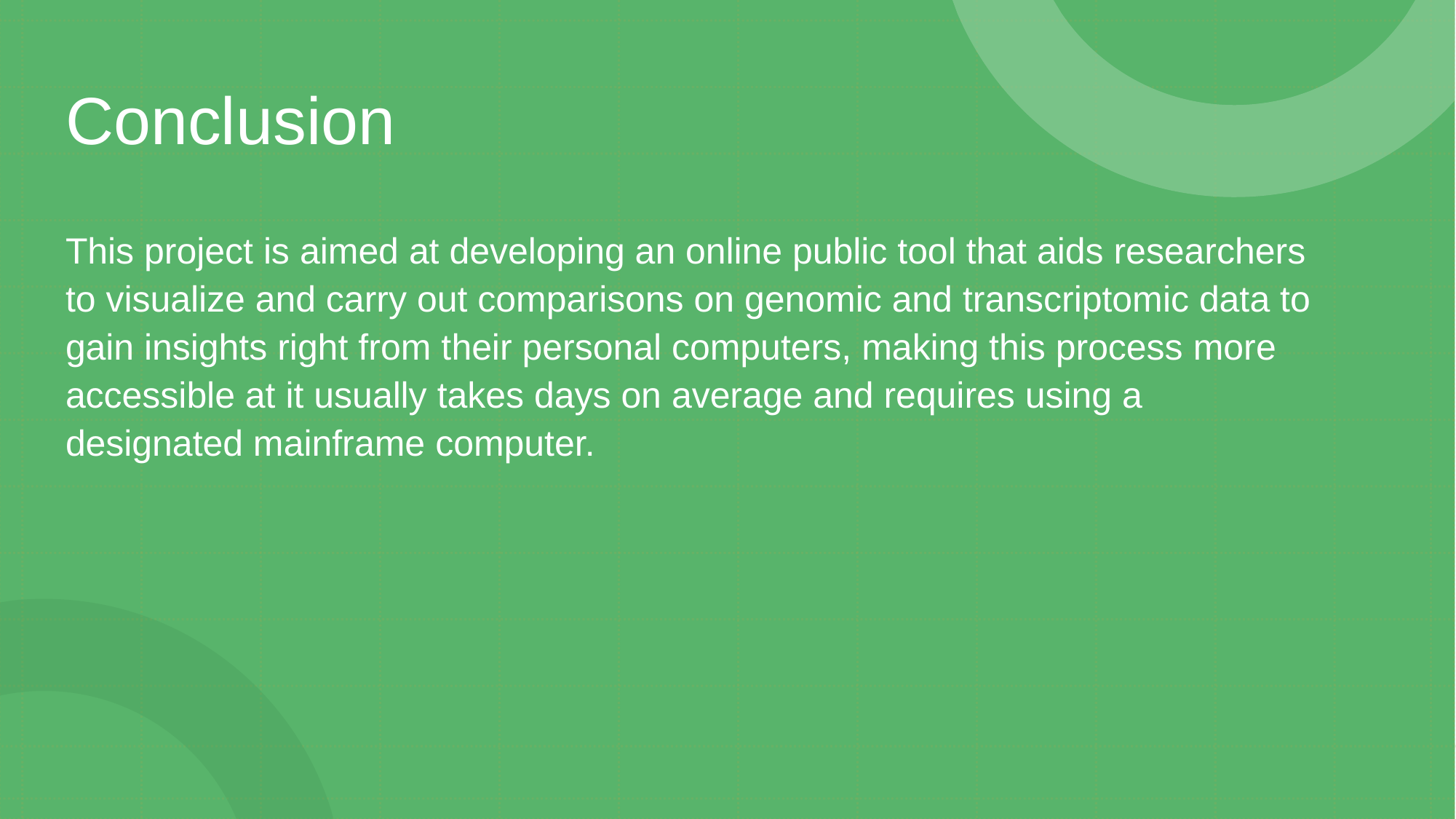

# Conclusion
This project is aimed at developing an online public tool that aids researchers to visualize and carry out comparisons on genomic and transcriptomic data to gain insights right from their personal computers, making this process more accessible at it usually takes days on average and requires using a designated mainframe computer.